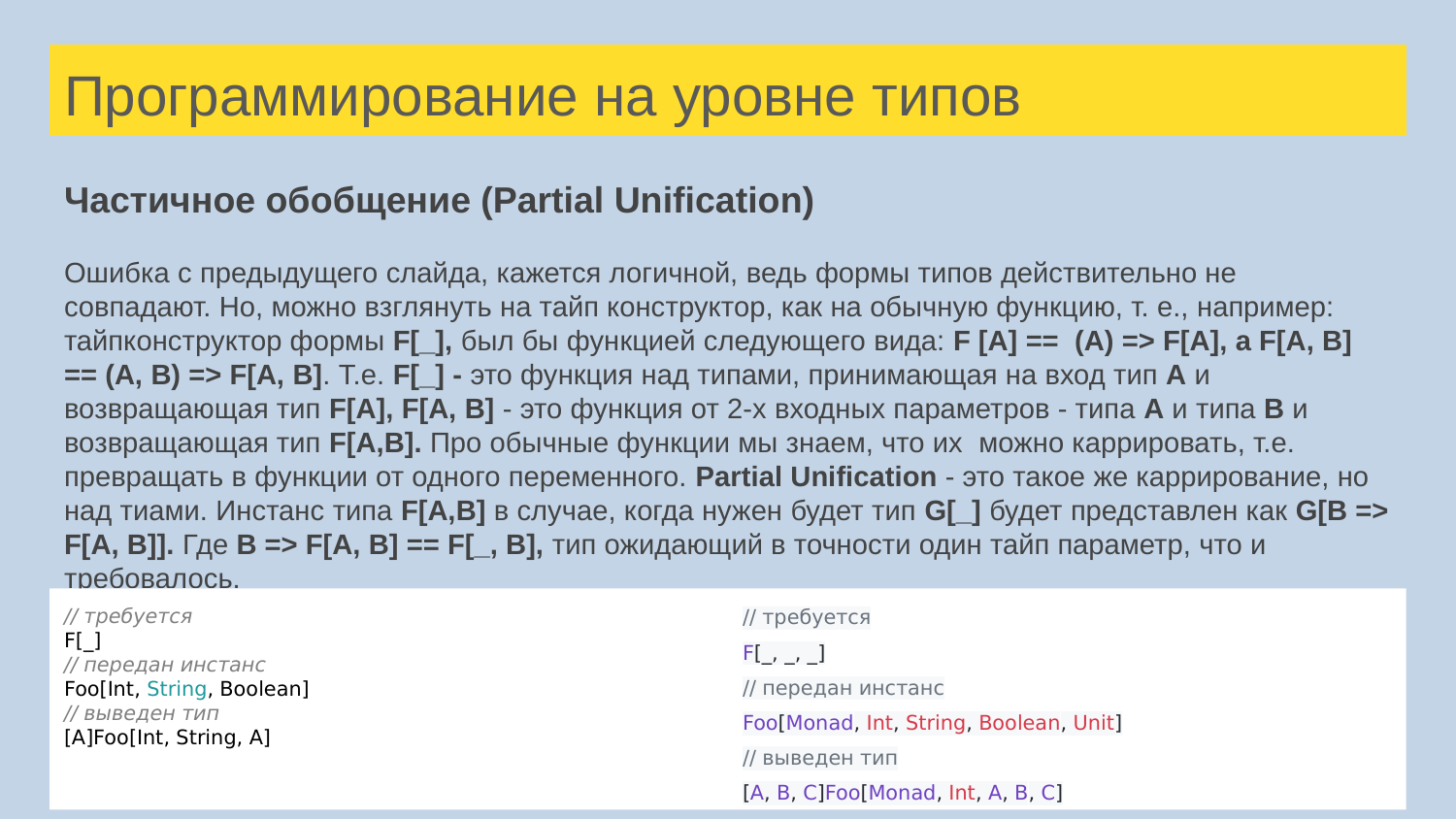

# Программирование на уровне типов
Частичное обобщение (Partial Unification)

Ошибка с предыдущего слайда, кажется логичной, ведь формы типов действительно не совпадают. Но, можно взглянуть на тайп конструктор, как на обычную функцию, т. е., например: тайпконструктор формы F[_], был бы функцией следующего вида: F [A] ==  (A) => F[A], а F[A, B] == (A, B) => F[A, B]. Т.е. F[_] - это функция над типами, принимающая на вход тип А и возвращающая тип F[A], F[A, B] - это функция от 2-х входных параметров - типа А и типа B и возвращающая тип F[A,B]. Про обычные функции мы знаем, что их  можно каррировать, т.е. превращать в функции от одного переменного. Partial Unification - это такое же каррирование, но над тиами. Инстанс типа F[A,B] в случае, когда нужен будет тип G[_] будет представлен как G[B => F[A, B]]. Где B => F[A, B] == F[_, B], тип ожидающий в точности один тайп параметр, что и требовалось.
Примеры из статьи Даниела Спивака:
// требуется
F[_]
// передан инстанс
Foo[Int, String, Boolean]
// выведен тип
[A]Foo[Int, String, A]
// требуется
F[_, _, _]
// передан инстанс
Foo[Monad, Int, String, Boolean, Unit]
// выведен тип
[A, B, C]Foo[Monad, Int, A, B, C]